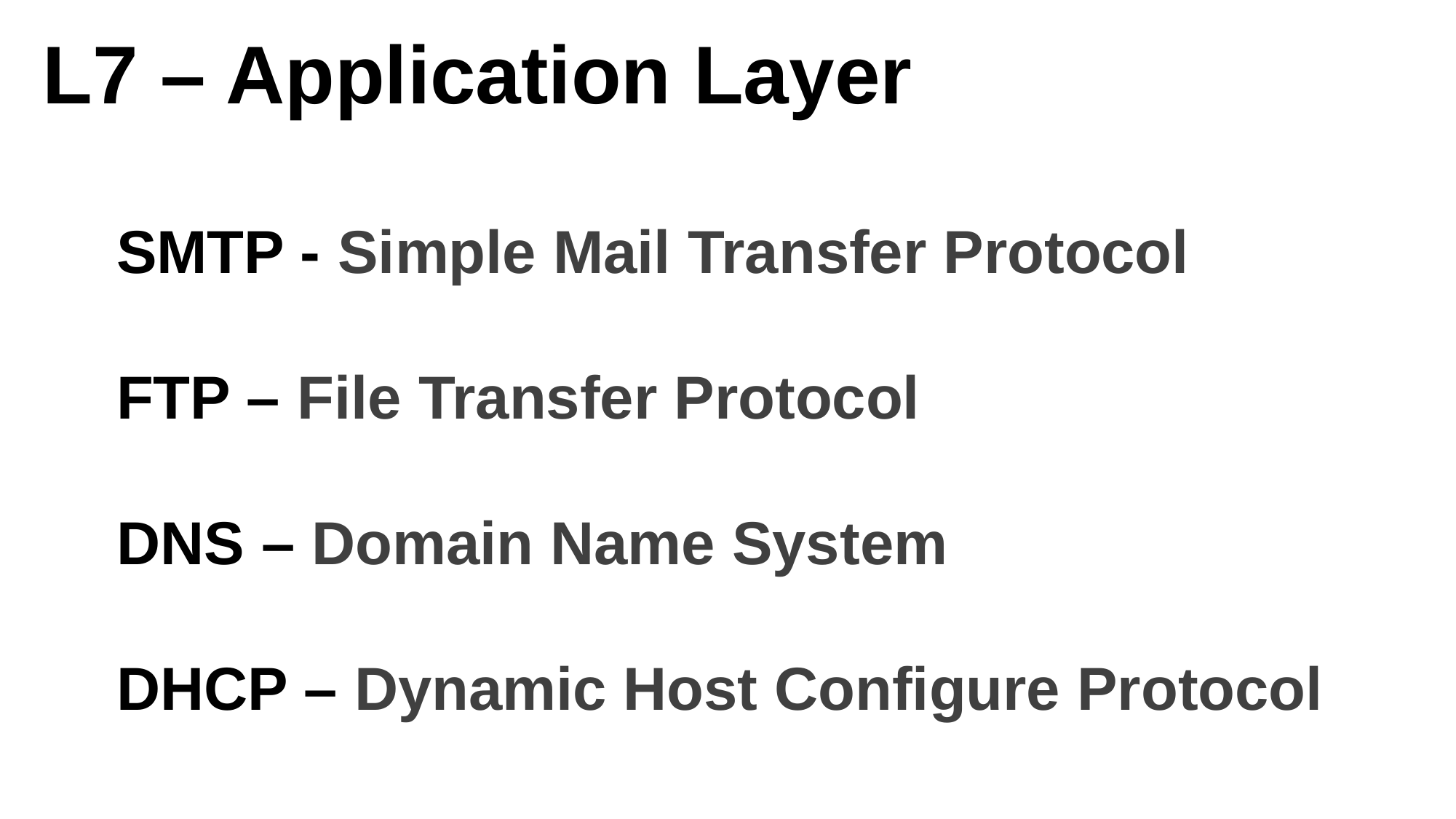

L7 – Application Layer
SMTP - Simple Mail Transfer Protocol
FTP – File Transfer Protocol
DNS – Domain Name System
DHCP – Dynamic Host Configure Protocol